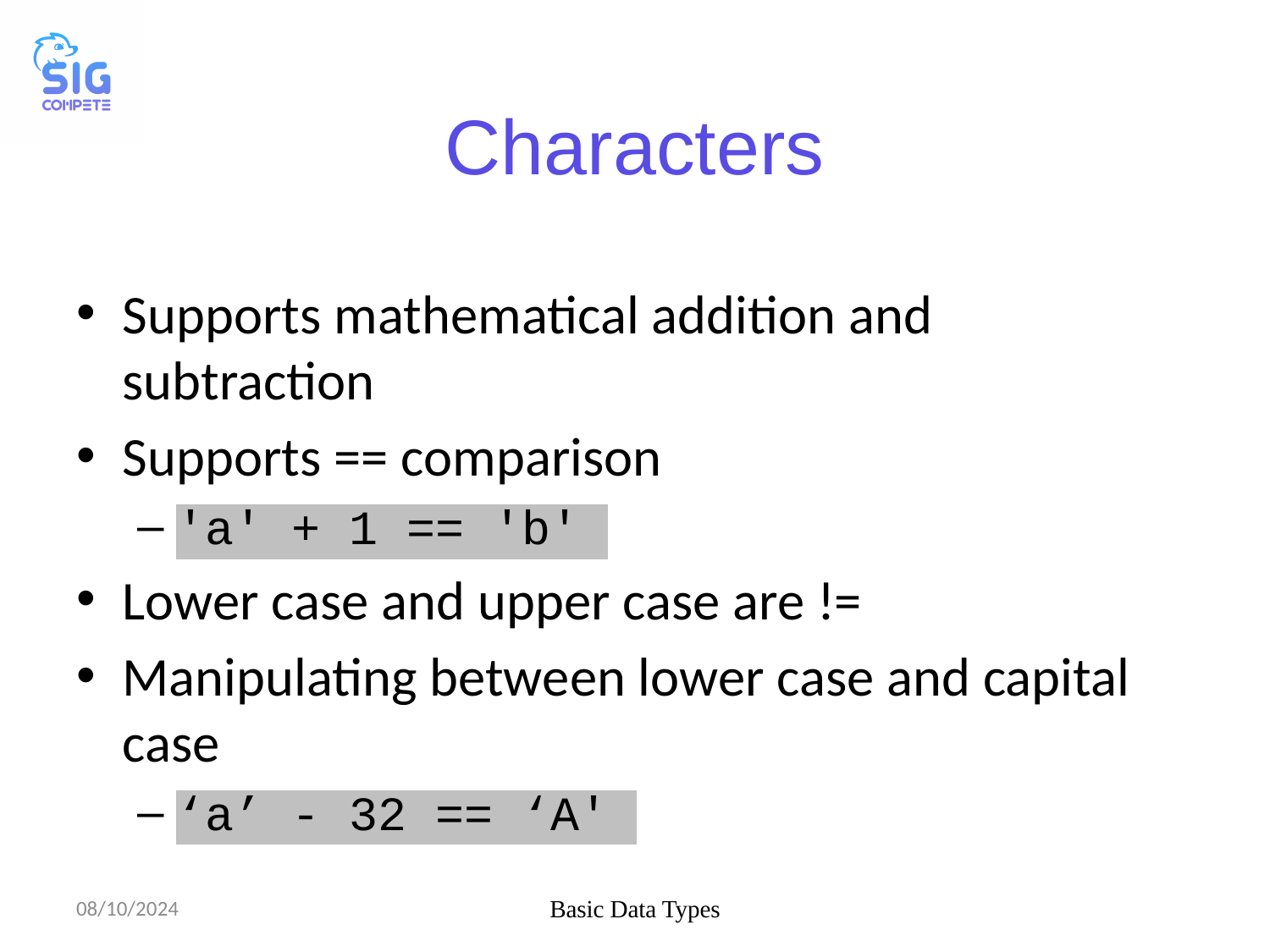

# Characters
Supports mathematical addition and subtraction
Supports == comparison
'a' + 1 == 'b'
Lower case and upper case are !=
Manipulating between lower case and capital case
‘a’ - 32 == ‘A'
08/10/2024
Basic Data Types